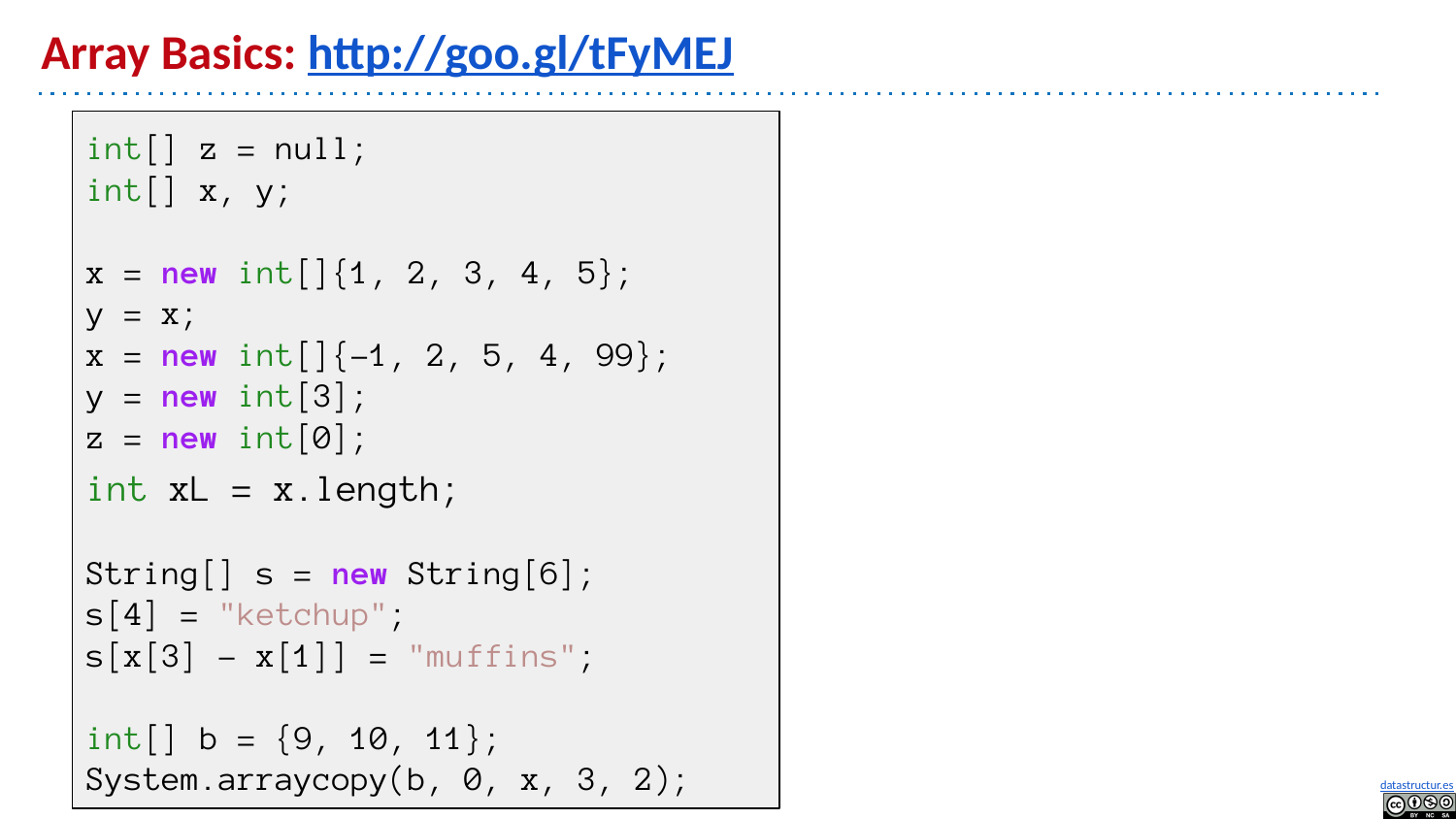

# Array Basics: http://goo.gl/tFyMEJ
int[] z = null;
int[] x, y;

x = new int[]{1, 2, 3, 4, 5};
y = x;
x = new int[]{-1, 2, 5, 4, 99};
y = new int[3];
z = new int[0];
int xL = x.length;

String[] s = new String[6];
s[4] = "ketchup";
s[x[3] - x[1]] = "muffins";

int[] b = {9, 10, 11};
System.arraycopy(b, 0, x, 3, 2);